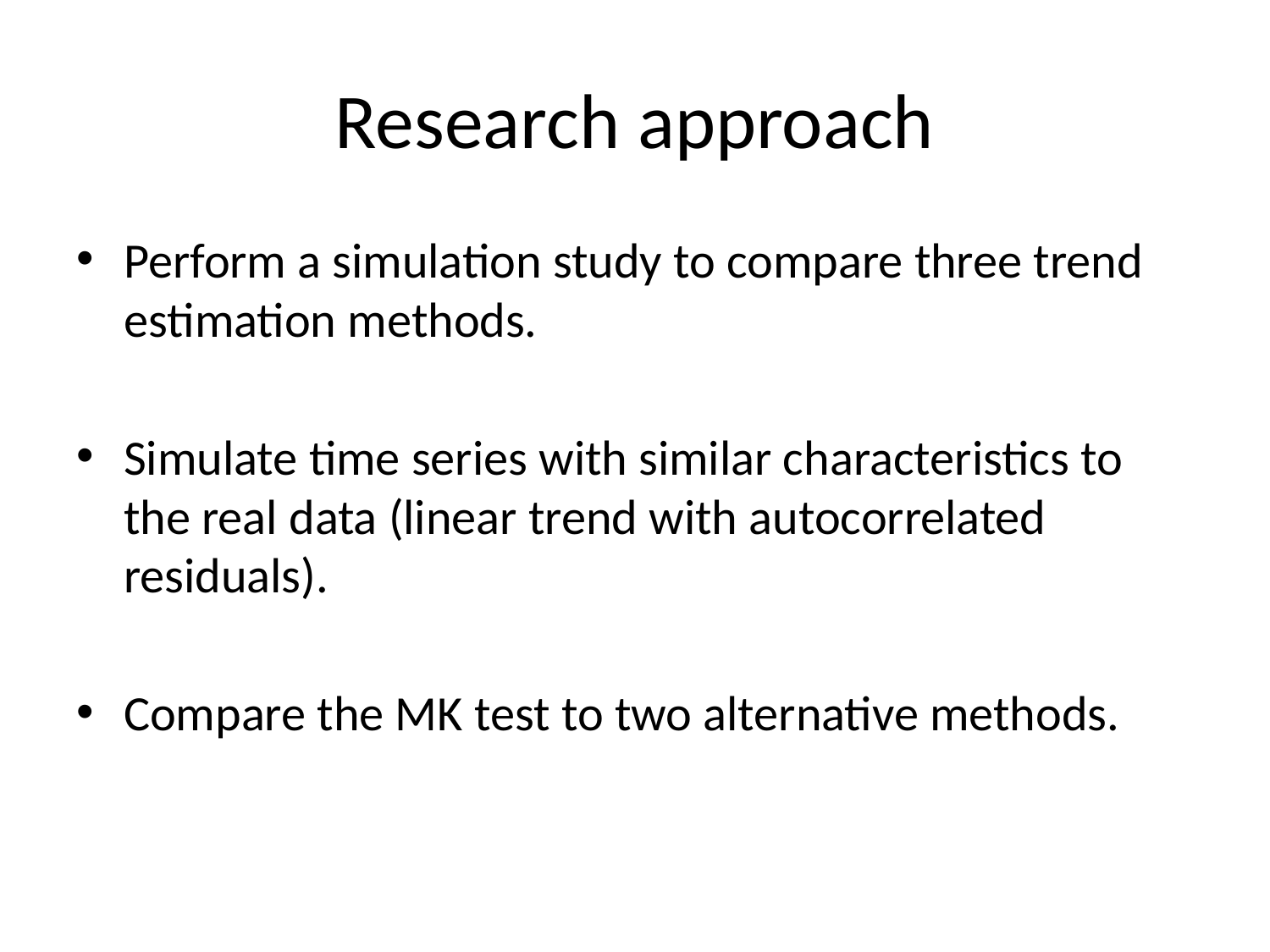

# Research approach
Perform a simulation study to compare three trend estimation methods.

Simulate time series with similar characteristics to the real data (linear trend with autocorrelated residuals).

Compare the MK test to two alternative methods.